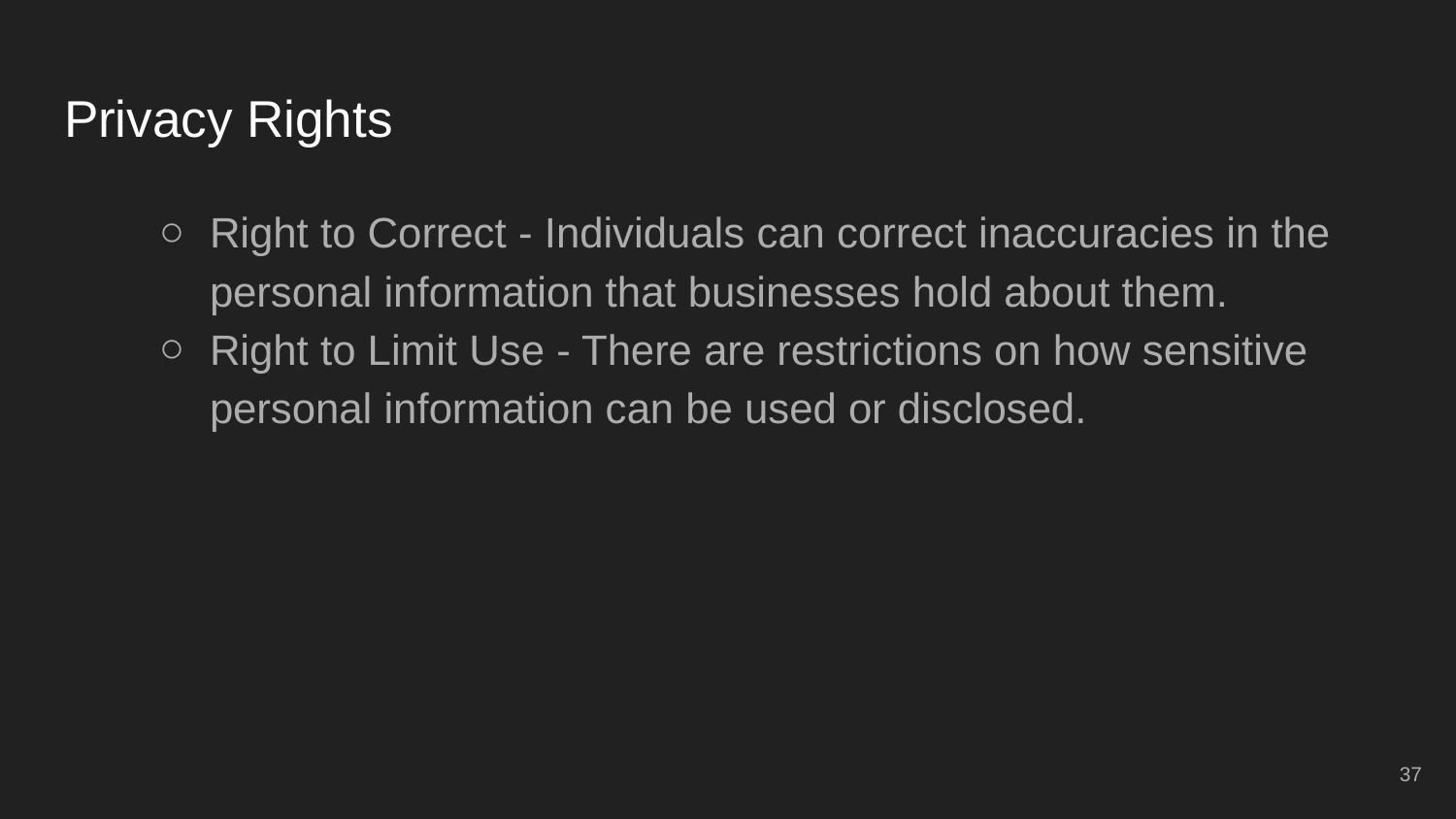

# Privacy Rights
Right to Correct - Individuals can correct inaccuracies in the personal information that businesses hold about them.
Right to Limit Use - There are restrictions on how sensitive personal information can be used or disclosed.
37